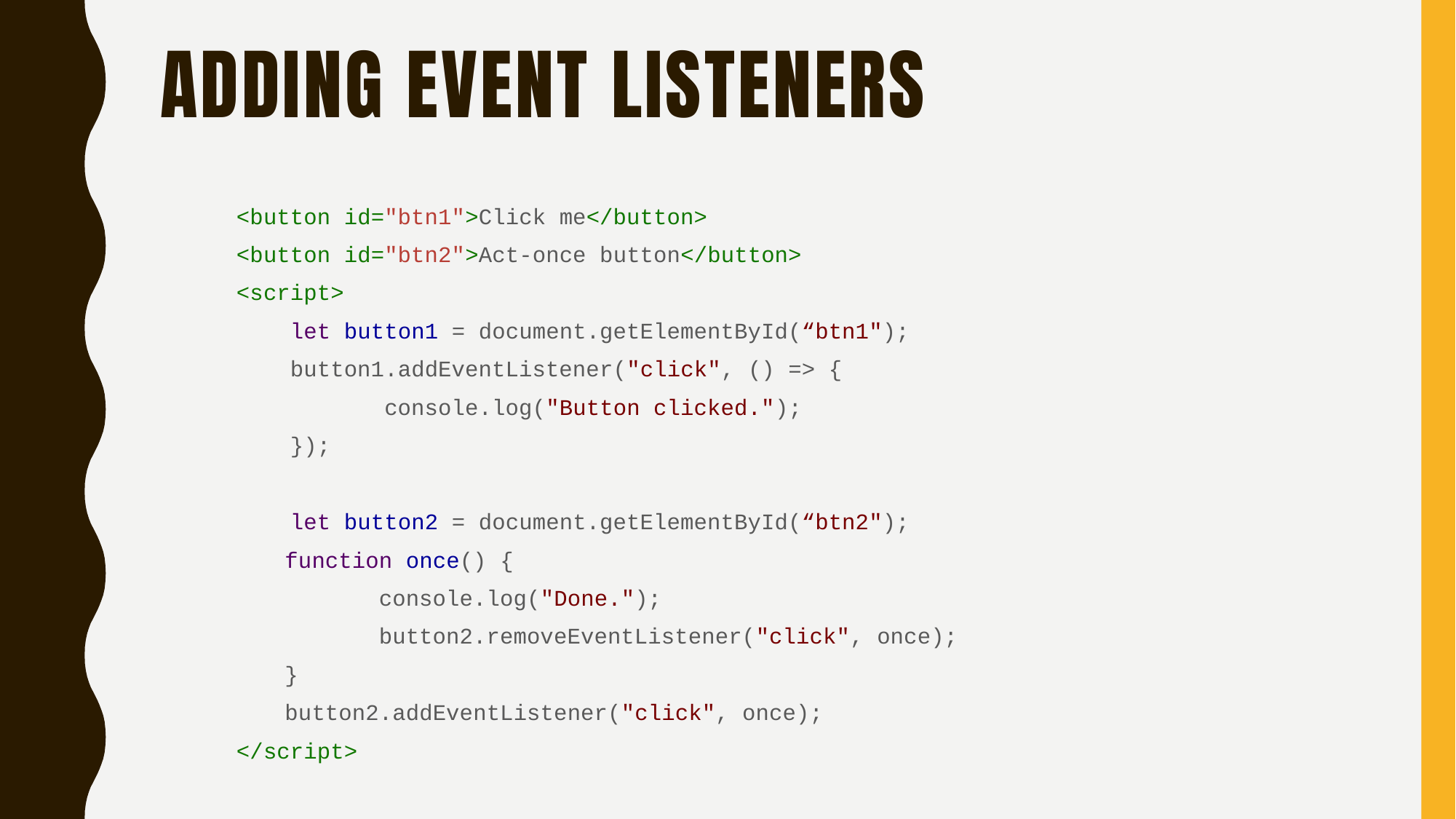

# Adding Event Listeners
<button id="btn1">Click me</button>
<button id="btn2">Act-once button</button>
<script>
    let button1 = document.getElementById(“btn1");
    button1.addEventListener("click", () => {
           console.log("Button clicked.");
    });

    let button2 = document.getElementById(“btn2");
function once() {
       console.log("Done.");
       button2.removeEventListener("click", once);
}
button2.addEventListener("click", once);
</script>